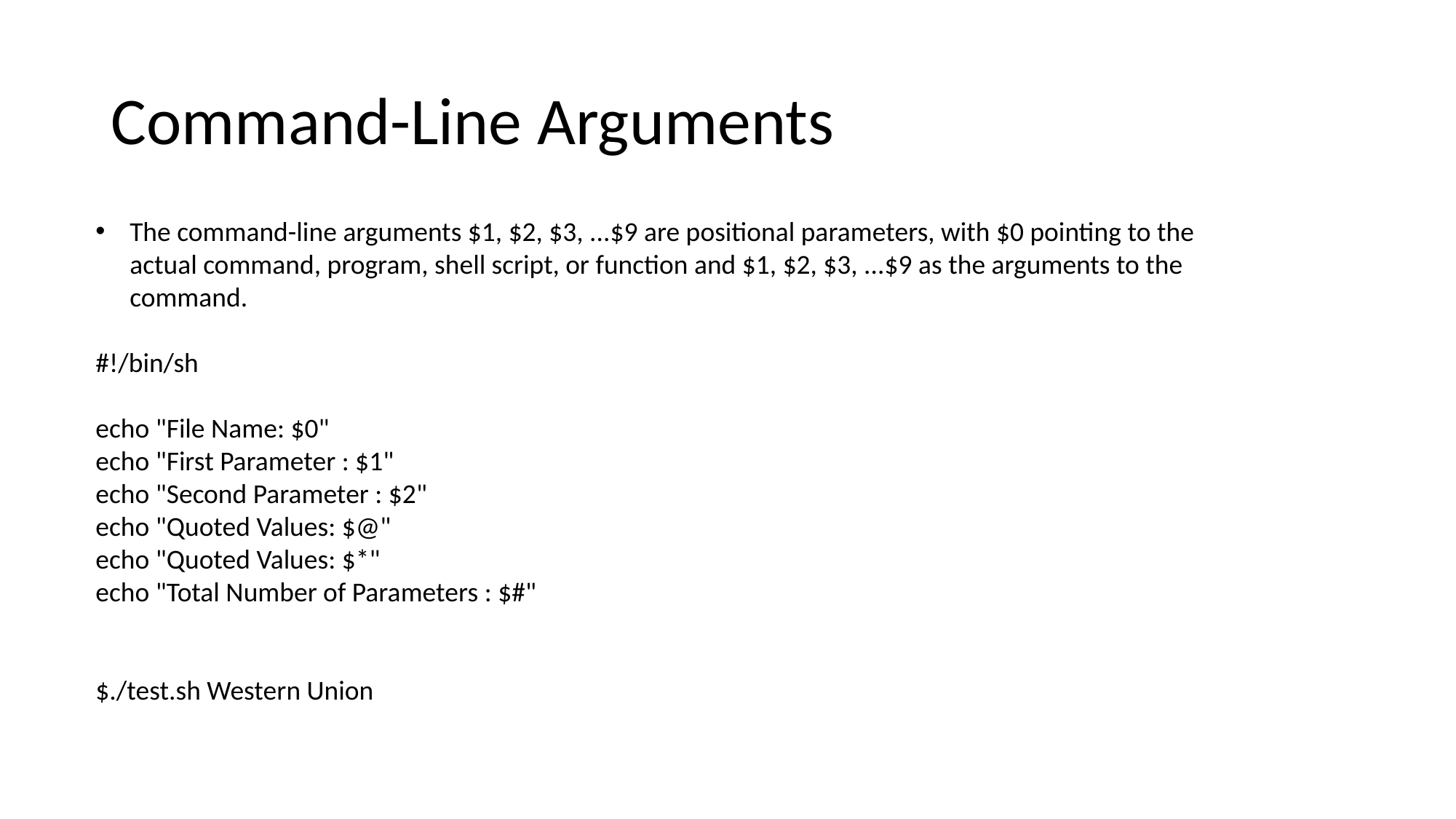

# Command-Line Arguments
The command-line arguments $1, $2, $3, ...$9 are positional parameters, with $0 pointing to the actual command, program, shell script, or function and $1, $2, $3, ...$9 as the arguments to the command.

#!/bin/sh

echo "File Name: $0"
echo "First Parameter : $1"
echo "Second Parameter : $2"
echo "Quoted Values: $@"
echo "Quoted Values: $*"
echo "Total Number of Parameters : $#"

$./test.sh Western Union